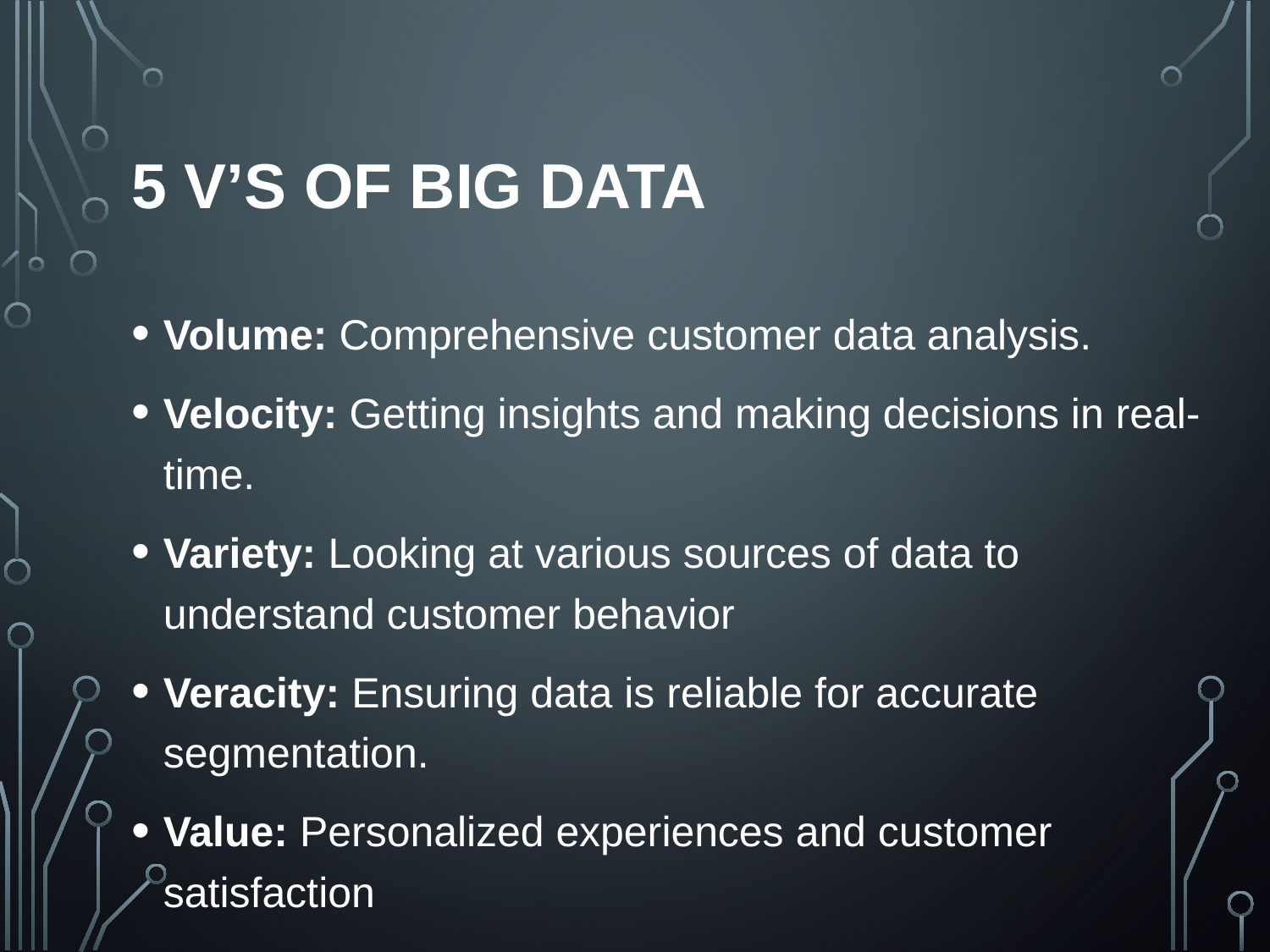

# 5 v’s of big data
Volume: Comprehensive customer data analysis.
Velocity: Getting insights and making decisions in real-time.
Variety: Looking at various sources of data to understand customer behavior
Veracity: Ensuring data is reliable for accurate segmentation.
Value: Personalized experiences and customer satisfaction